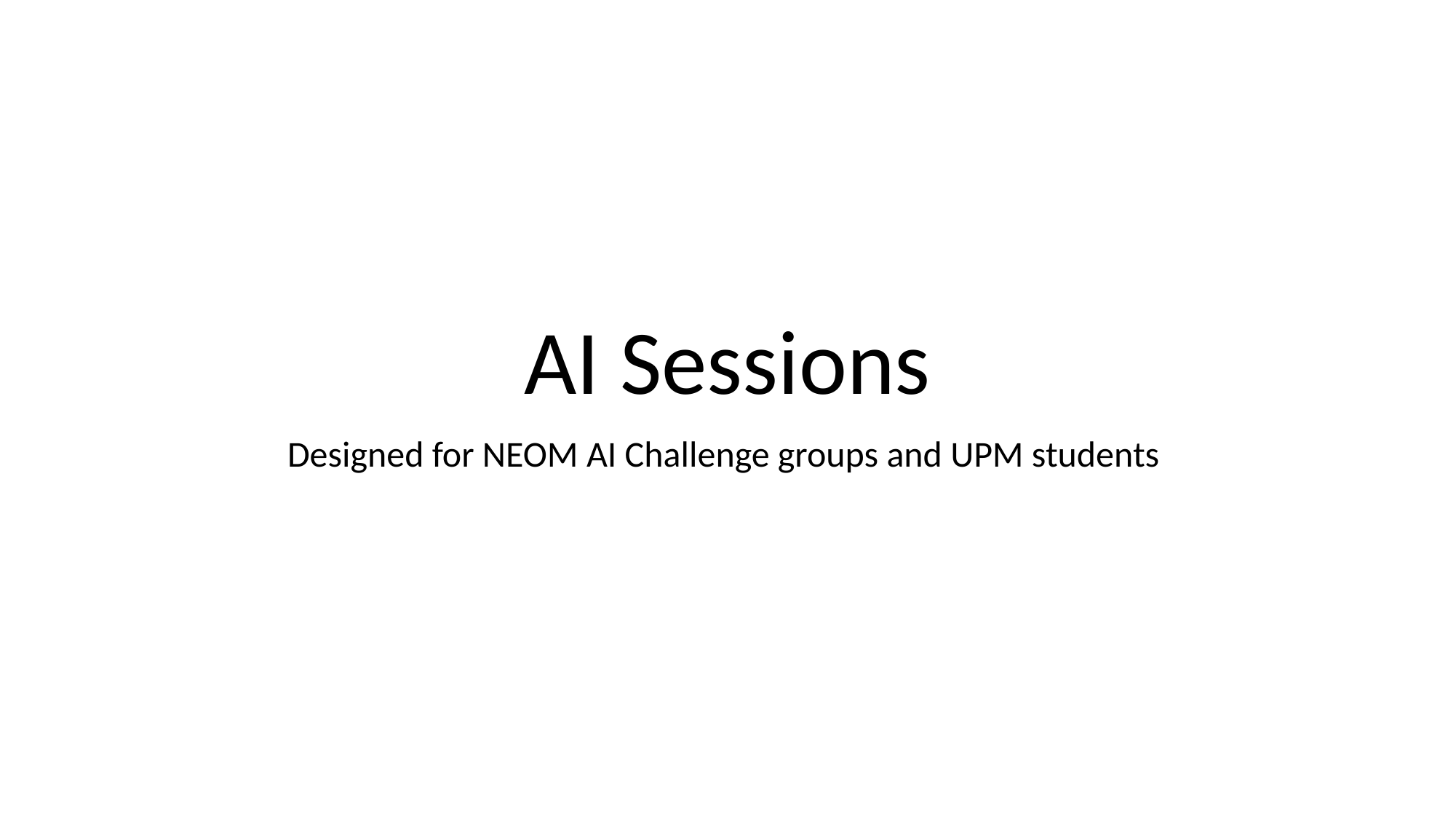

# AI Sessions
Designed for NEOM AI Challenge groups and UPM students